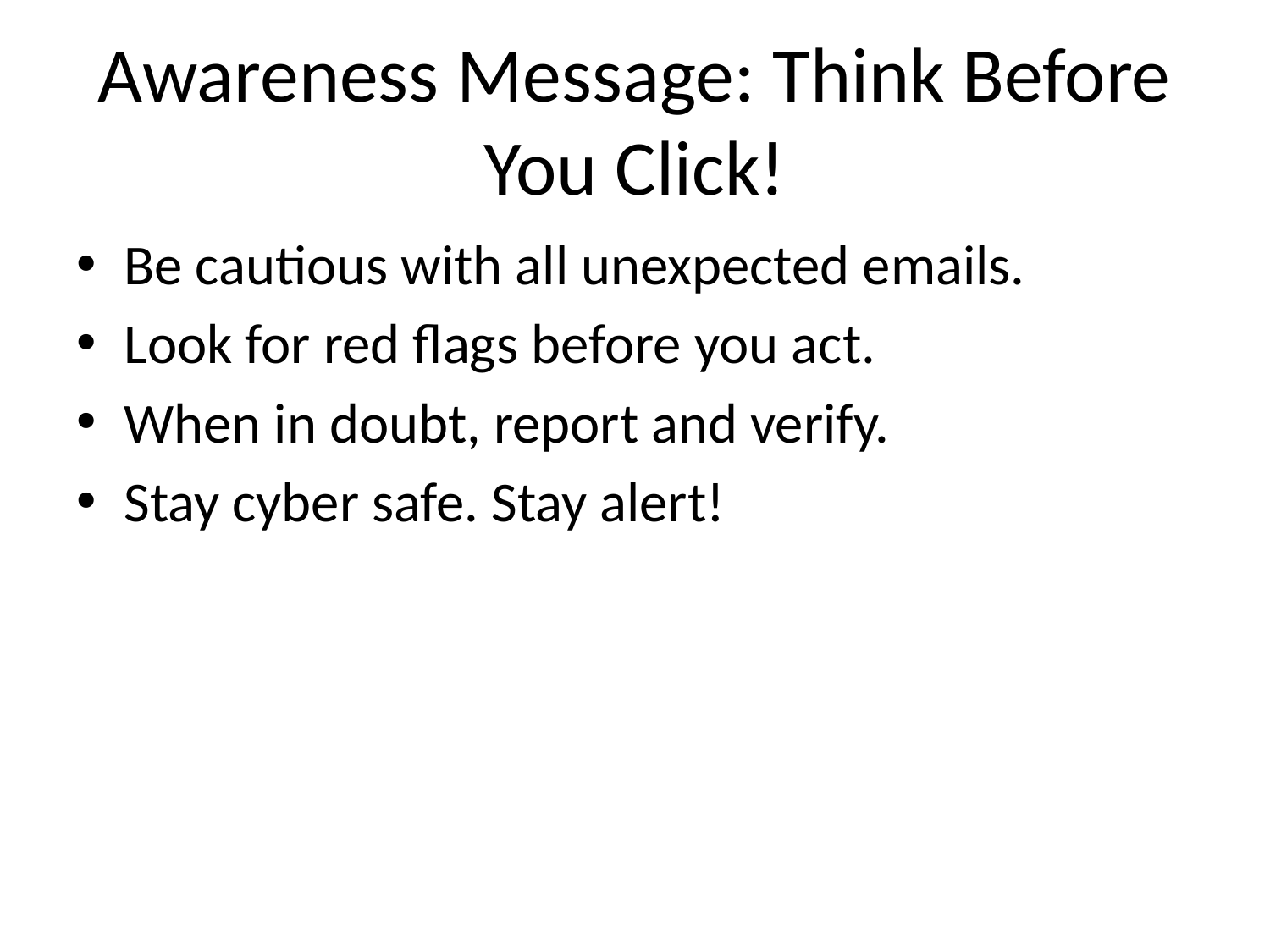

# Awareness Message: Think Before You Click!
Be cautious with all unexpected emails.
Look for red flags before you act.
When in doubt, report and verify.
Stay cyber safe. Stay alert!